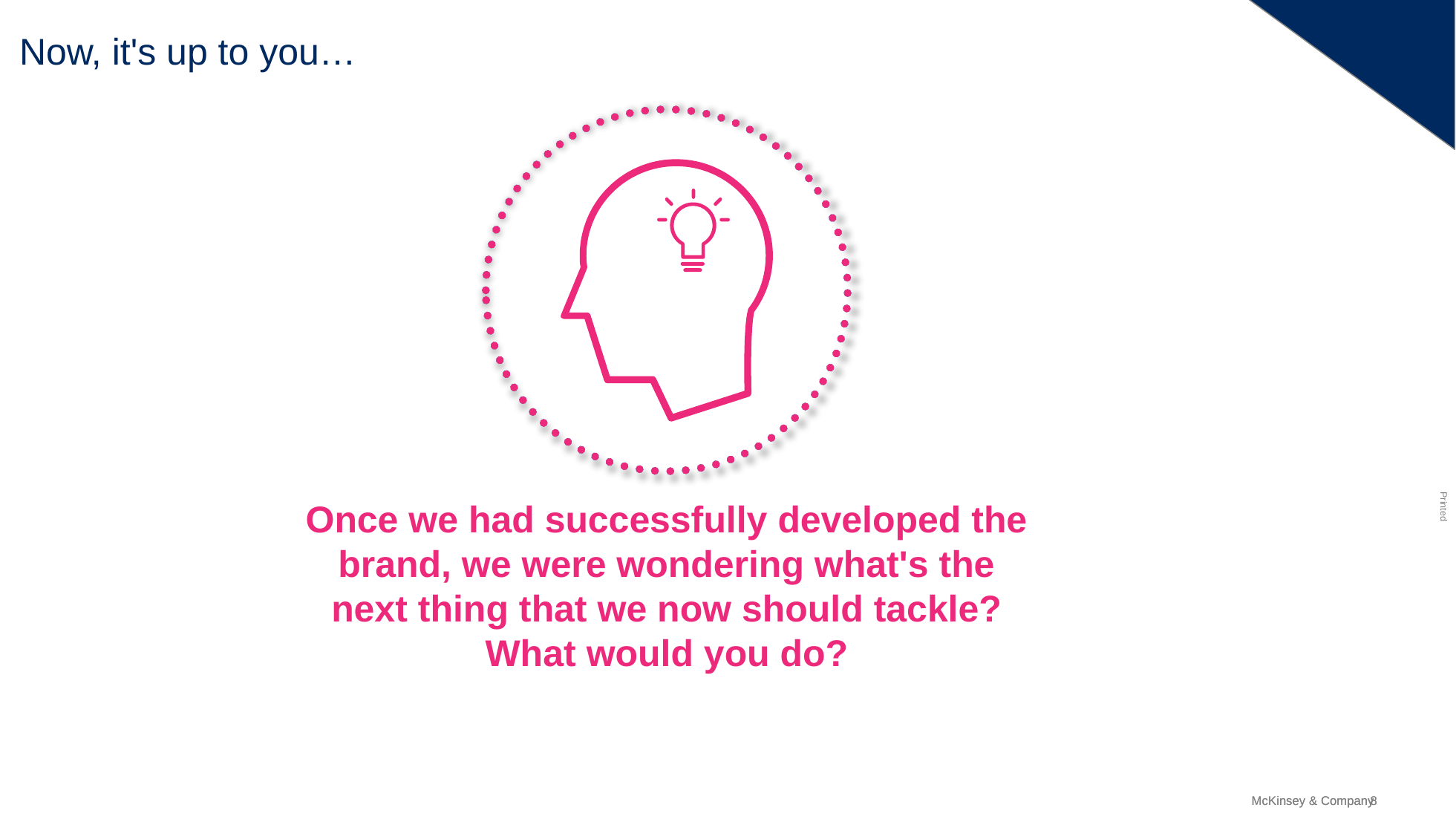

# Now, it's up to you…

Once we had successfully developed the brand, we were wondering what's the next thing that we now should tackle?
What would you do?